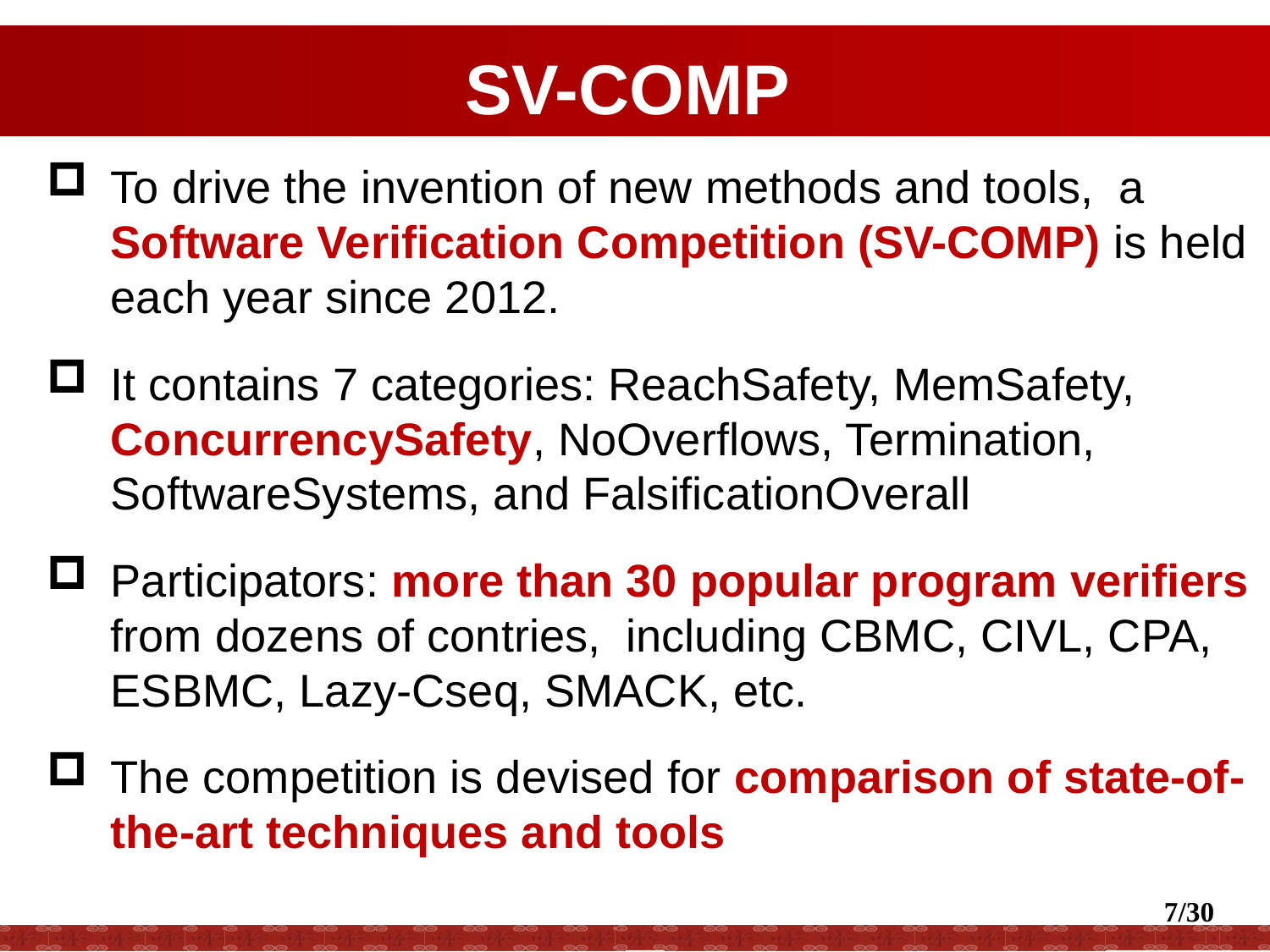

# SV-COMP
To drive the invention of new methods and tools,  a Software Verification Competition (SV-COMP) is held each year since 2012.
It contains 7 categories: ReachSafety, MemSafety, ConcurrencySafety, NoOverflows, Termination, SoftwareSystems, and FalsificationOverall
Participators: more than 30 popular program verifiers from dozens of contries,  including CBMC, CIVL, CPA, ESBMC, Lazy-Cseq, SMACK, etc.
The competition is devised for comparison of state-of-the-art techniques and tools